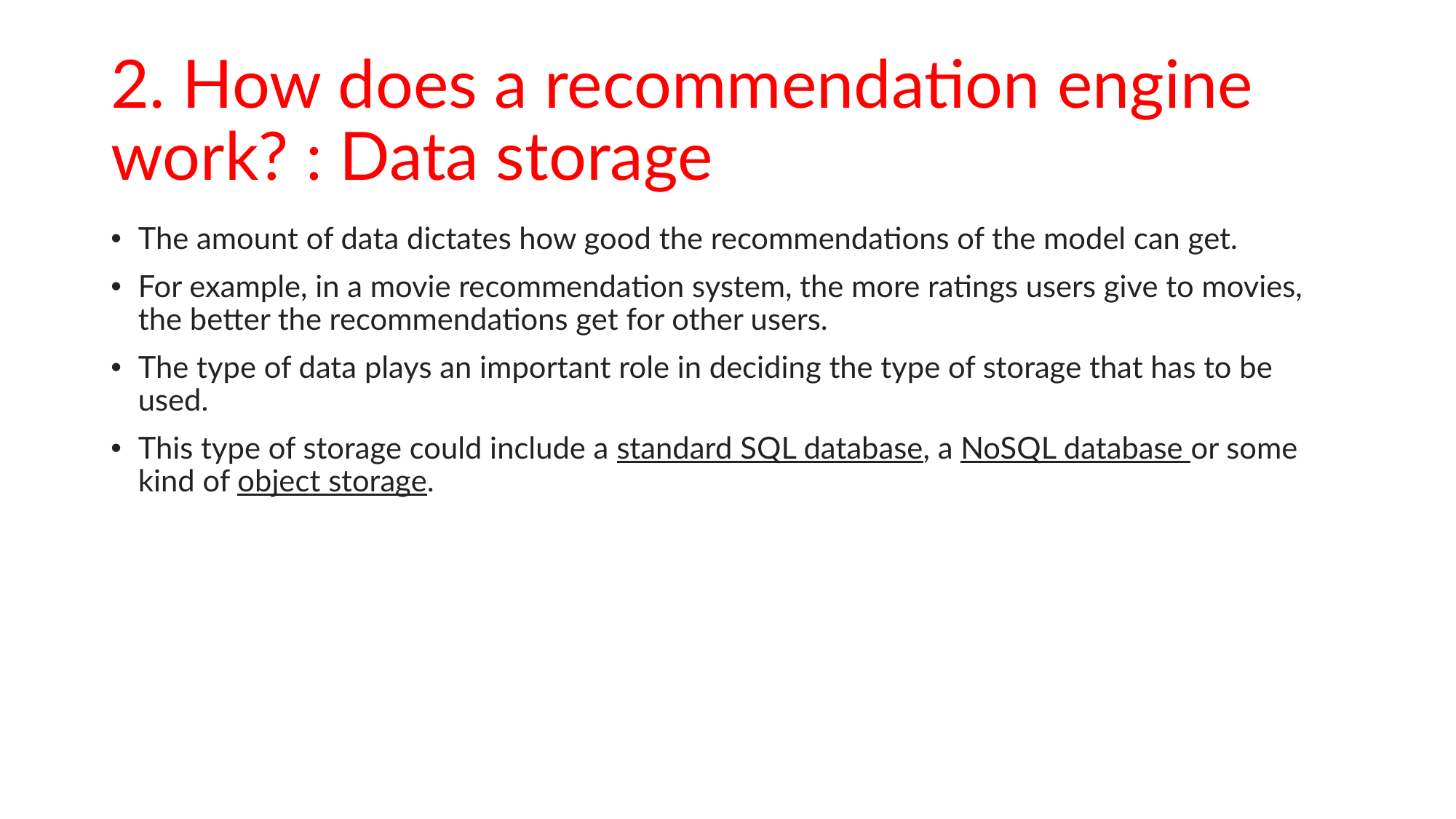

# 2. How does a recommendation engine work? : Data storage
The amount of data dictates how good the recommendations of the model can get.
For example, in a movie recommendation system, the more ratings users give to movies, the better the recommendations get for other users.
The type of data plays an important role in deciding the type of storage that has to be used.
This type of storage could include a standard SQL database, a NoSQL database or some kind of object storage.